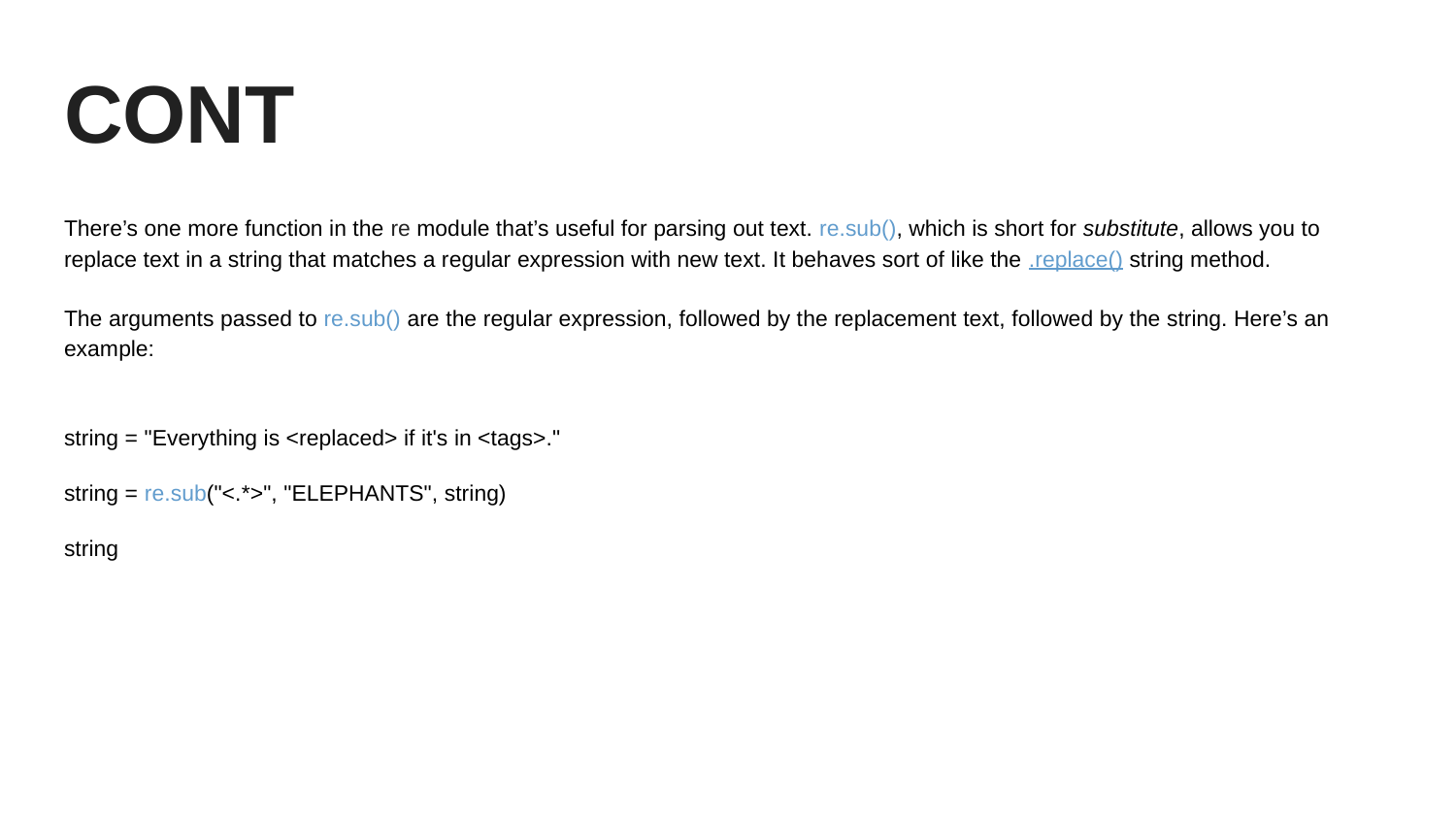

# CONT
There’s one more function in the re module that’s useful for parsing out text. re.sub(), which is short for substitute, allows you to replace text in a string that matches a regular expression with new text. It behaves sort of like the .replace() string method.
The arguments passed to re.sub() are the regular expression, followed by the replacement text, followed by the string. Here’s an example:

string = "Everything is <replaced> if it's in <tags>."
string = re.sub("<.*>", "ELEPHANTS", string)
string